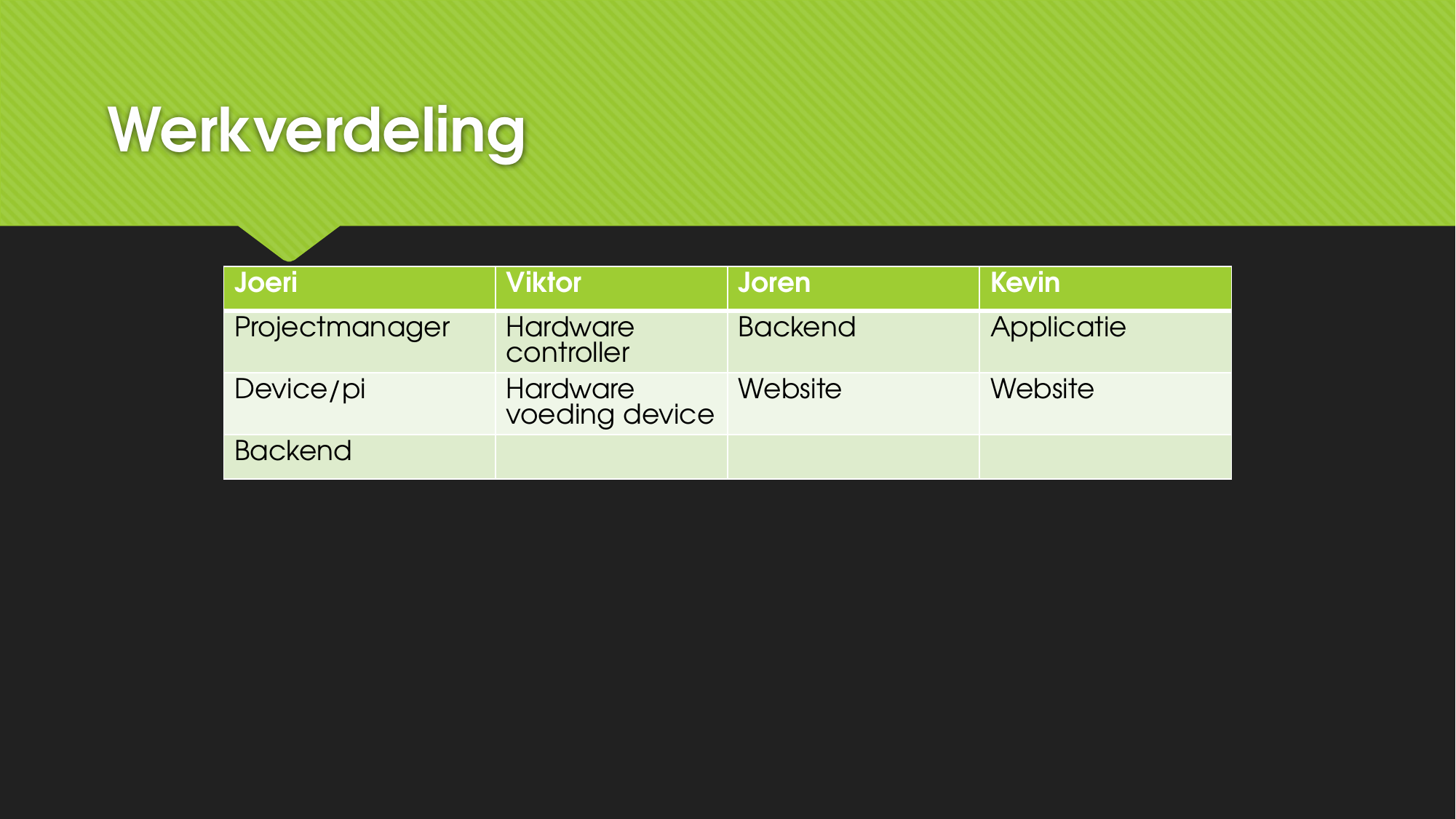

# Werkverdeling
| Joeri | Viktor | Joren | Kevin |
| --- | --- | --- | --- |
| Projectmanager | Hardware controller | Backend | Applicatie |
| Device/pi | Hardware voeding device | Website | Website |
| Backend |  |  |  |